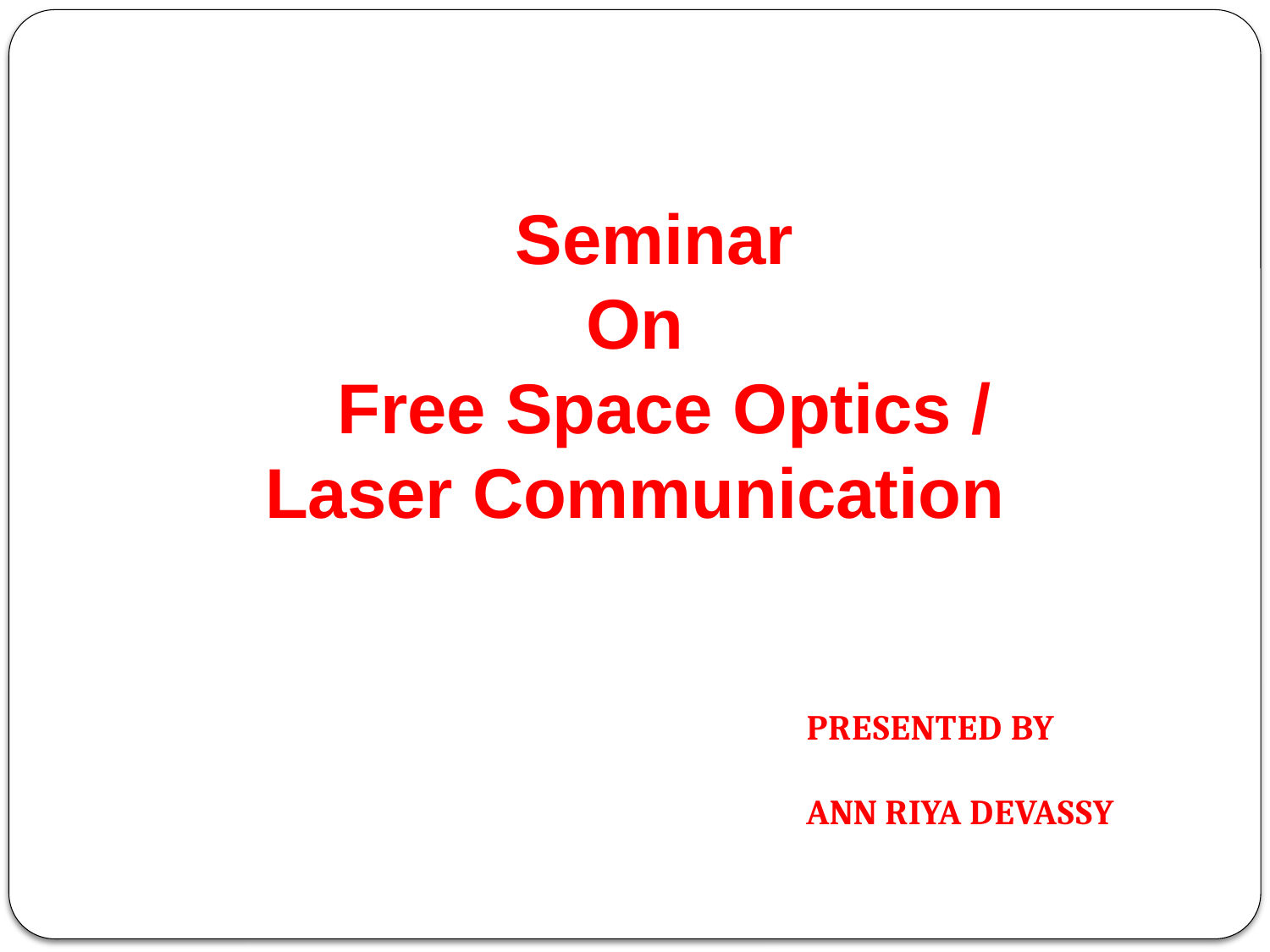

Seminar
On
   Free Space Optics / Laser Communication
PRESENTED BY
ANN RIYA DEVASSY